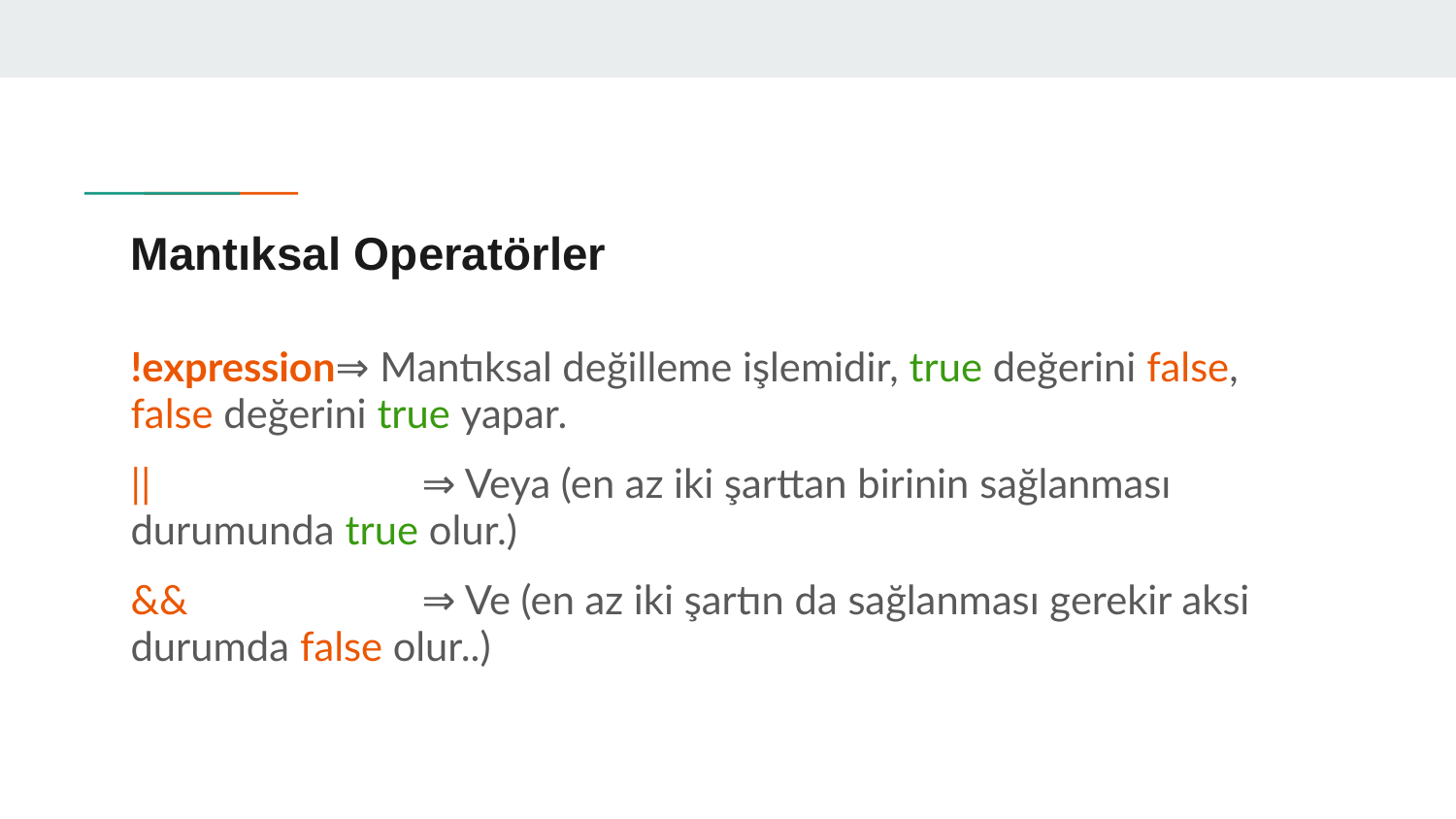

# Mantıksal Operatörler
!expression⇒ Mantıksal değilleme işlemidir, true değerini false, false değerini true yapar.
|| 		⇒ Veya (en az iki şarttan birinin sağlanması durumunda true olur.)
&&		⇒ Ve (en az iki şartın da sağlanması gerekir aksi durumda false olur..)